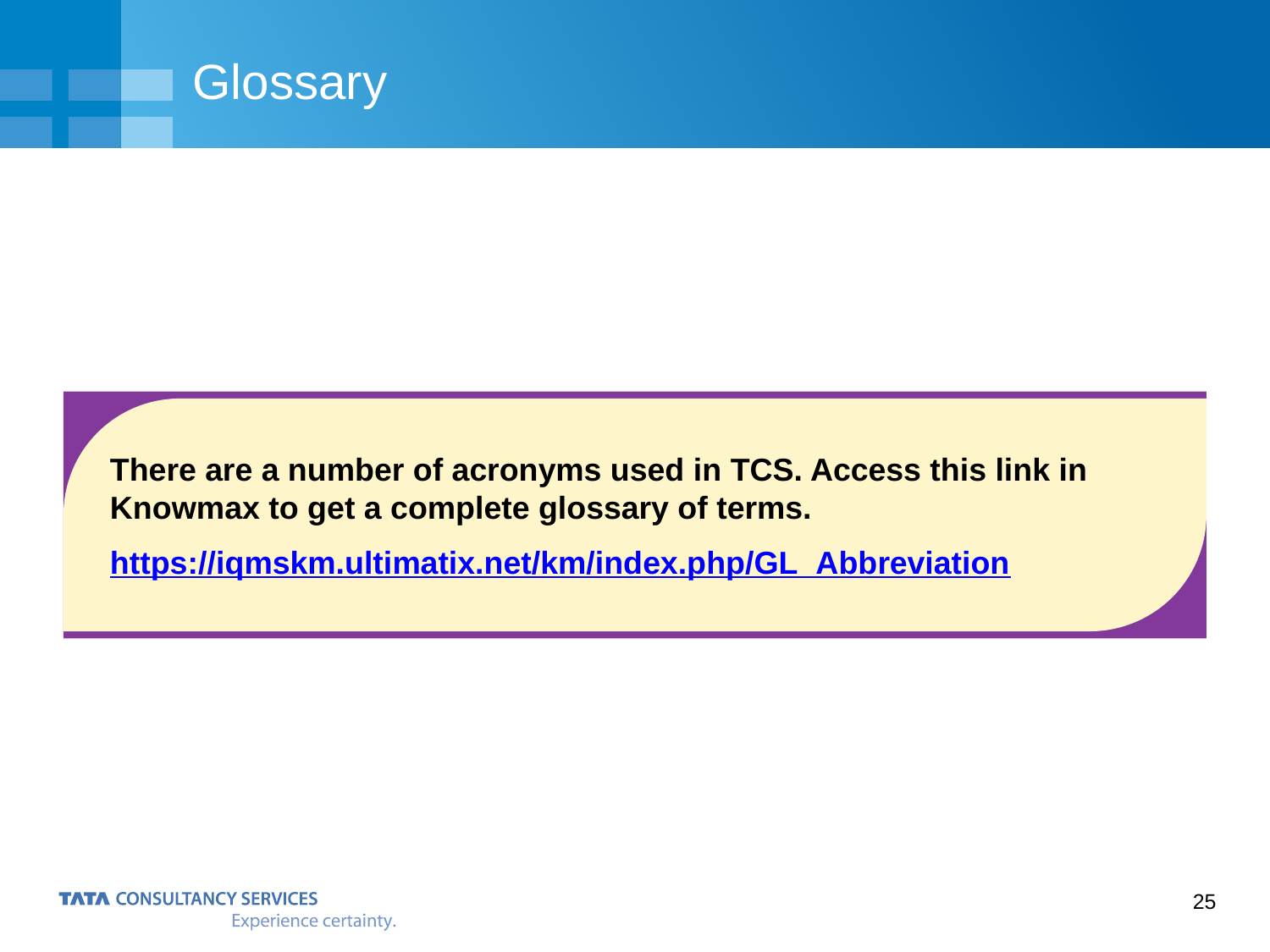

# Glossary

There are a number of acronyms used in TCS. Access this link in Knowmax to get a complete glossary of terms.
https://iqmskm.ultimatix.net/km/index.php/GL_Abbreviation